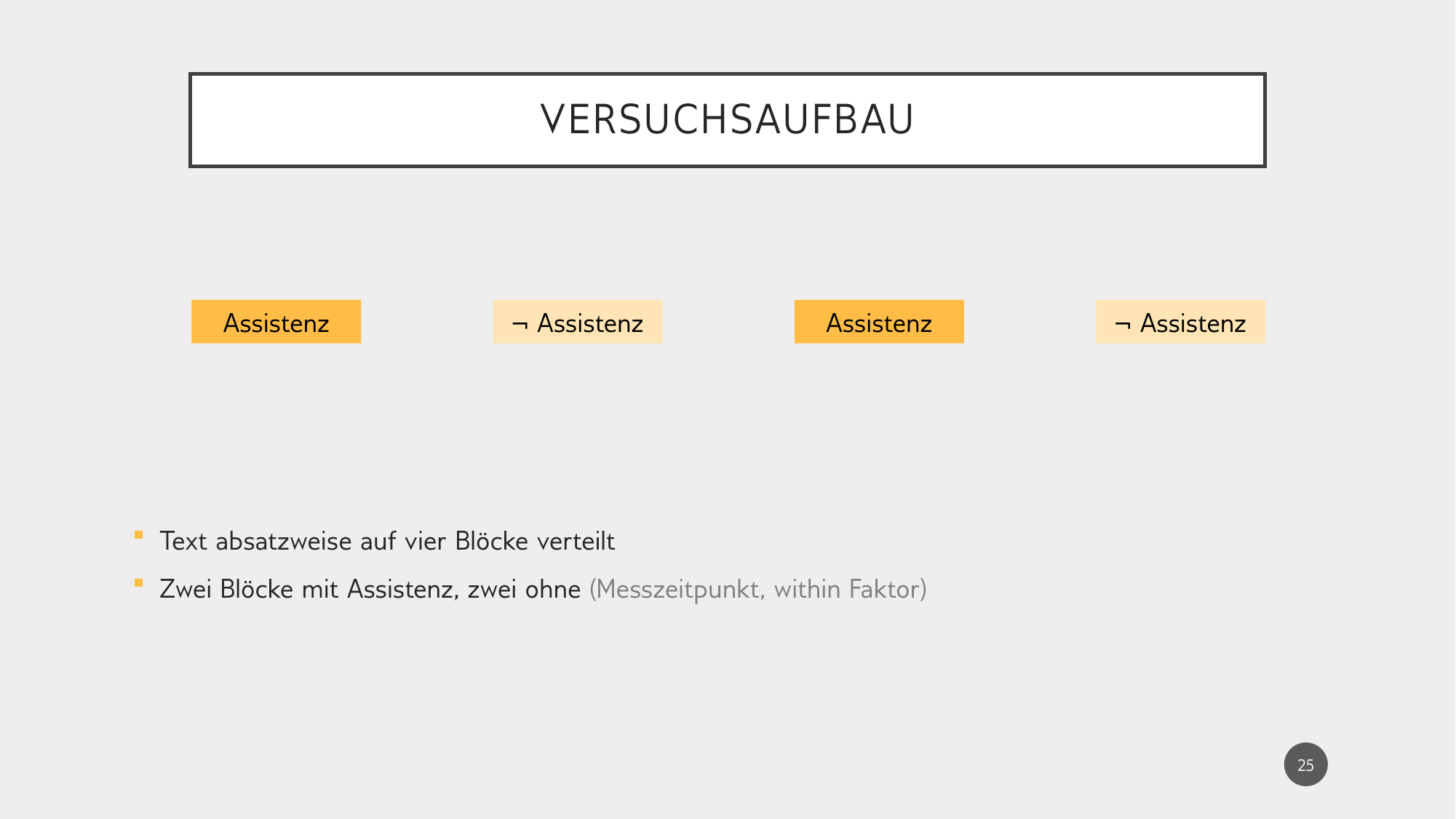

Bearbeitungsgegenstand
VersuchsAufbau
¬ Assistenz
Assistenz
¬ Assistenz
Assistenz
Text absatzweise auf vier Blöcke verteilt
Zwei Blöcke mit Assistenz, zwei ohne (Messzeitpunkt, within Faktor)

25